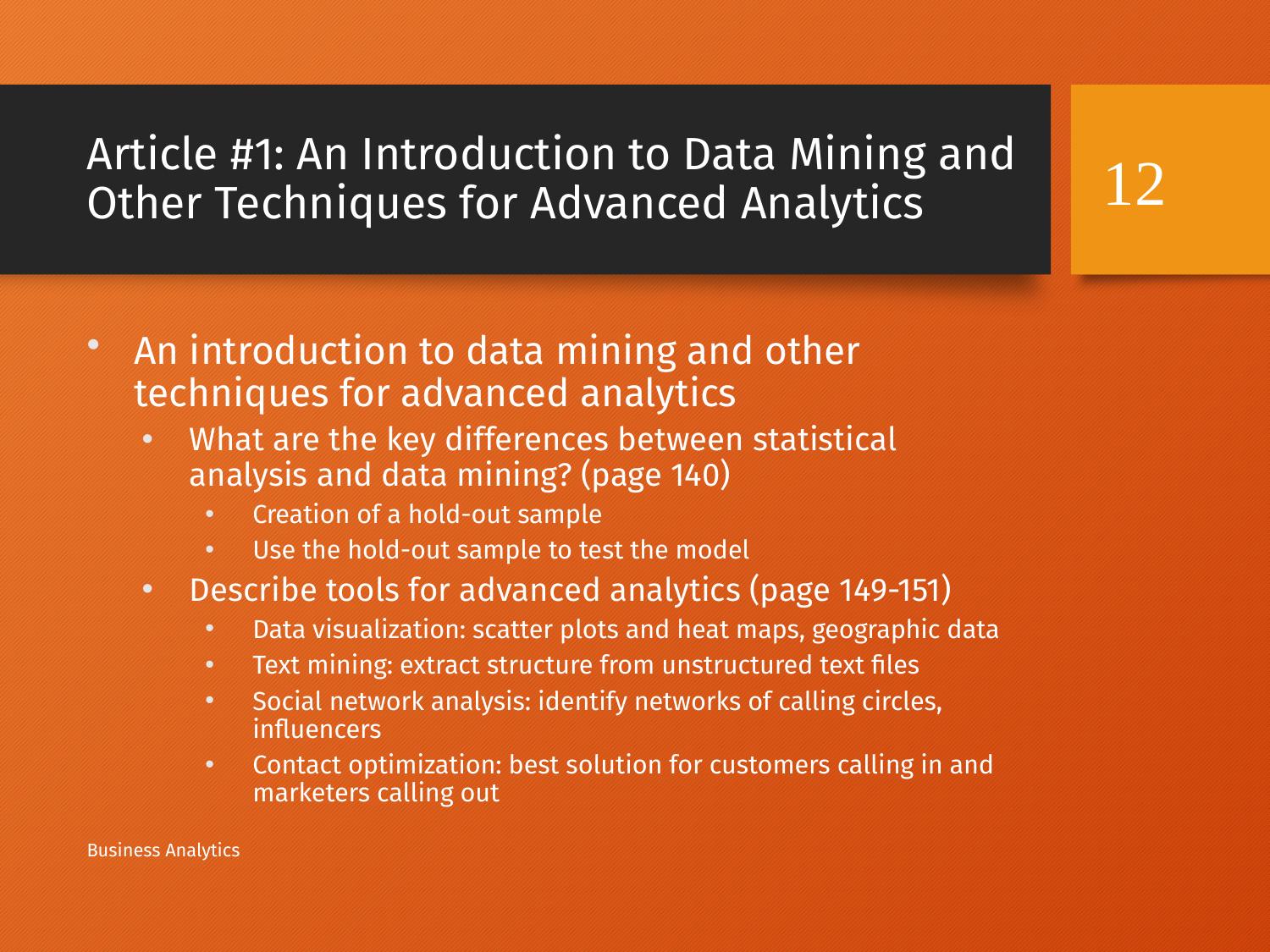

# Article #1: An Introduction to Data Mining and Other Techniques for Advanced Analytics
12
An introduction to data mining and other techniques for advanced analytics
What are the key differences between statistical analysis and data mining? (page 140)
Creation of a hold-out sample
Use the hold-out sample to test the model
Describe tools for advanced analytics (page 149-151)
Data visualization: scatter plots and heat maps, geographic data
Text mining: extract structure from unstructured text files
Social network analysis: identify networks of calling circles, influencers
Contact optimization: best solution for customers calling in and marketers calling out

Business Analytics